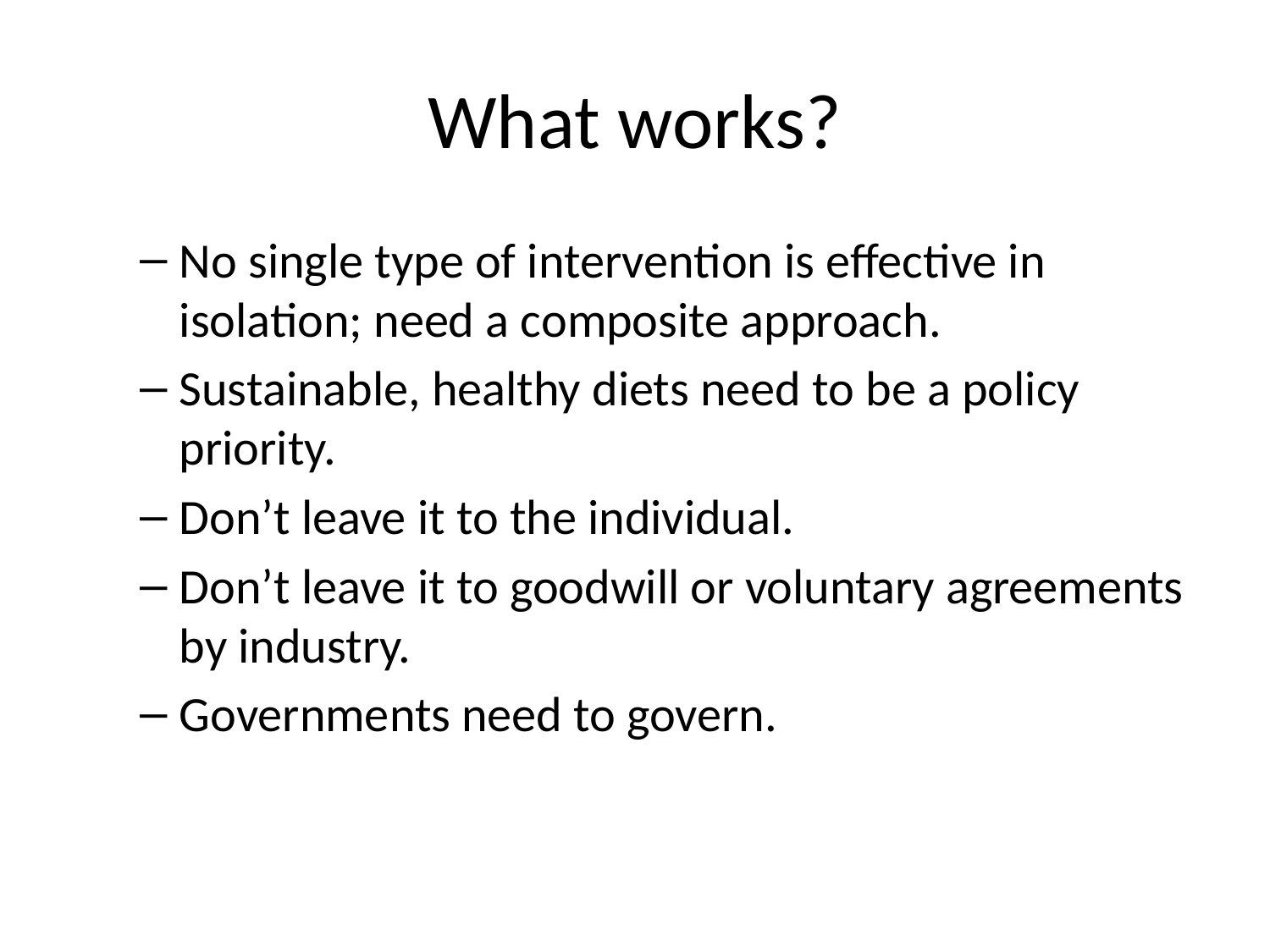

# What works?
No single type of intervention is effective in isolation; need a composite approach.
Sustainable, healthy diets need to be a policy priority.
Don’t leave it to the individual.
Don’t leave it to goodwill or voluntary agreements by industry.
Governments need to govern.